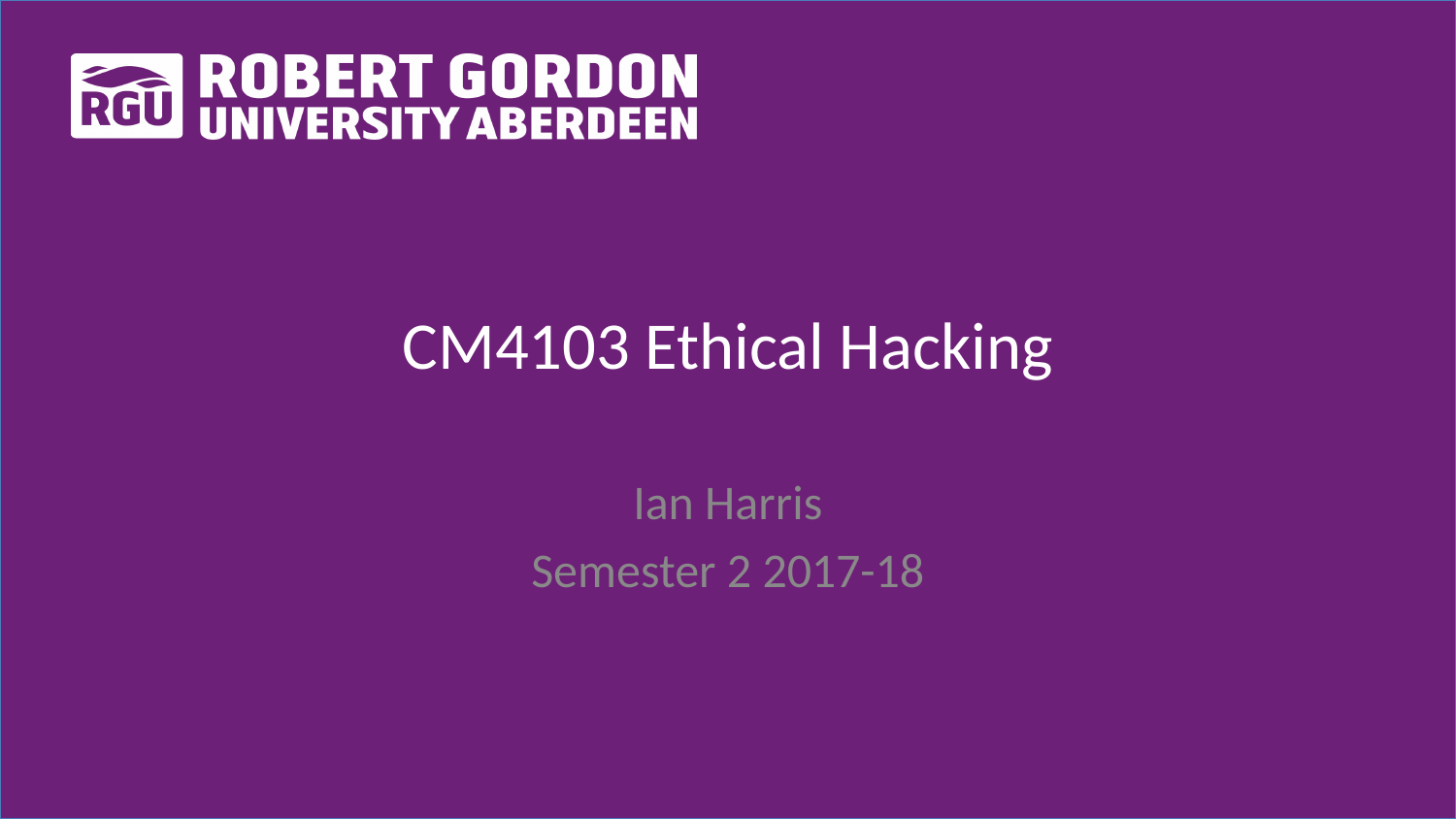

# CM4103 Ethical Hacking
Ian Harris
Semester 2 2017-18